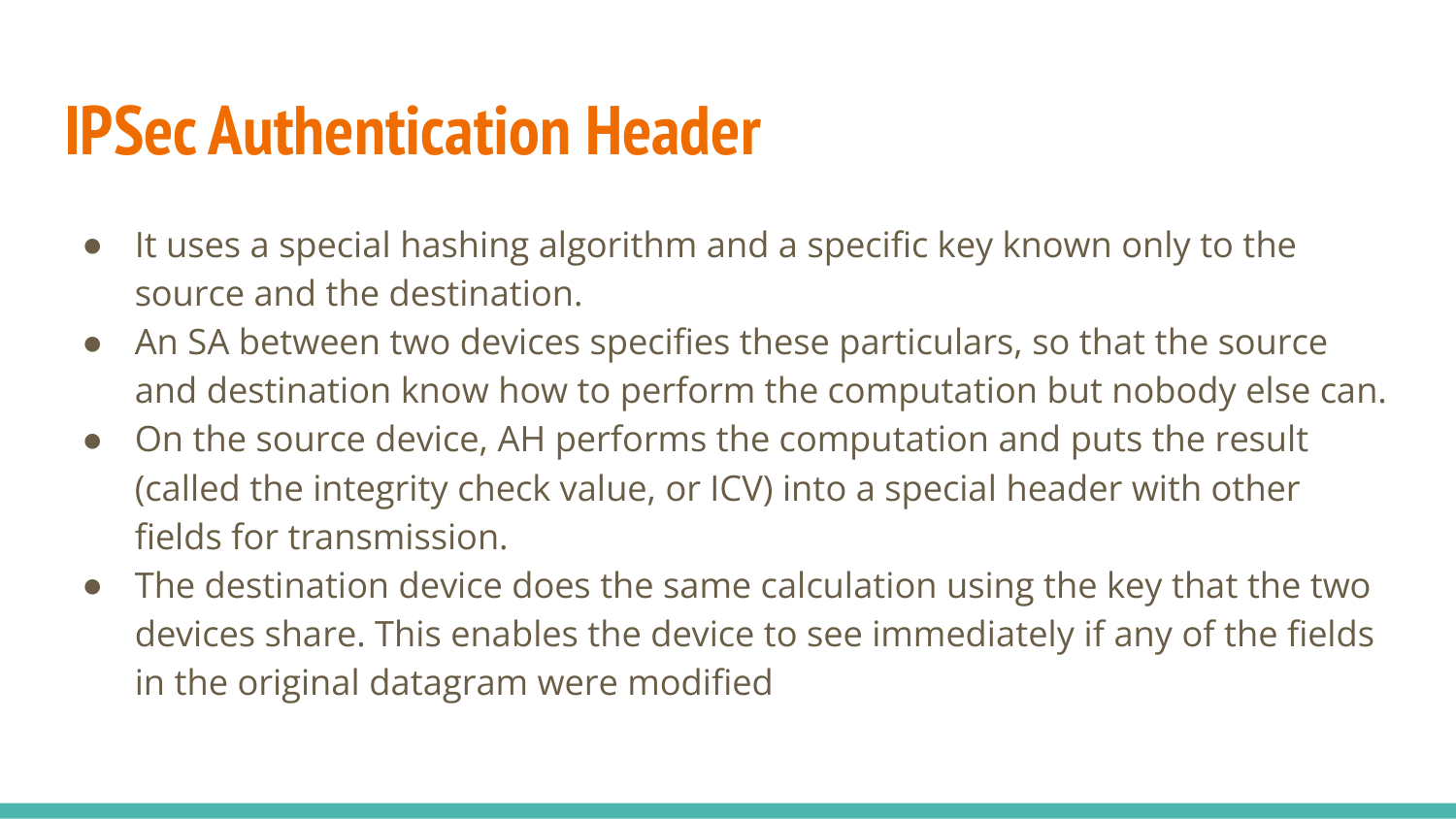

# IPSec Authentication Header

It uses a special hashing algorithm and a specific key known only to the source and the destination.
An SA between two devices specifies these particulars, so that the source and destination know how to perform the computation but nobody else can.
On the source device, AH performs the computation and puts the result (called the integrity check value, or ICV) into a special header with other fields for transmission.
The destination device does the same calculation using the key that the two devices share. This enables the device to see immediately if any of the fields in the original datagram were modified